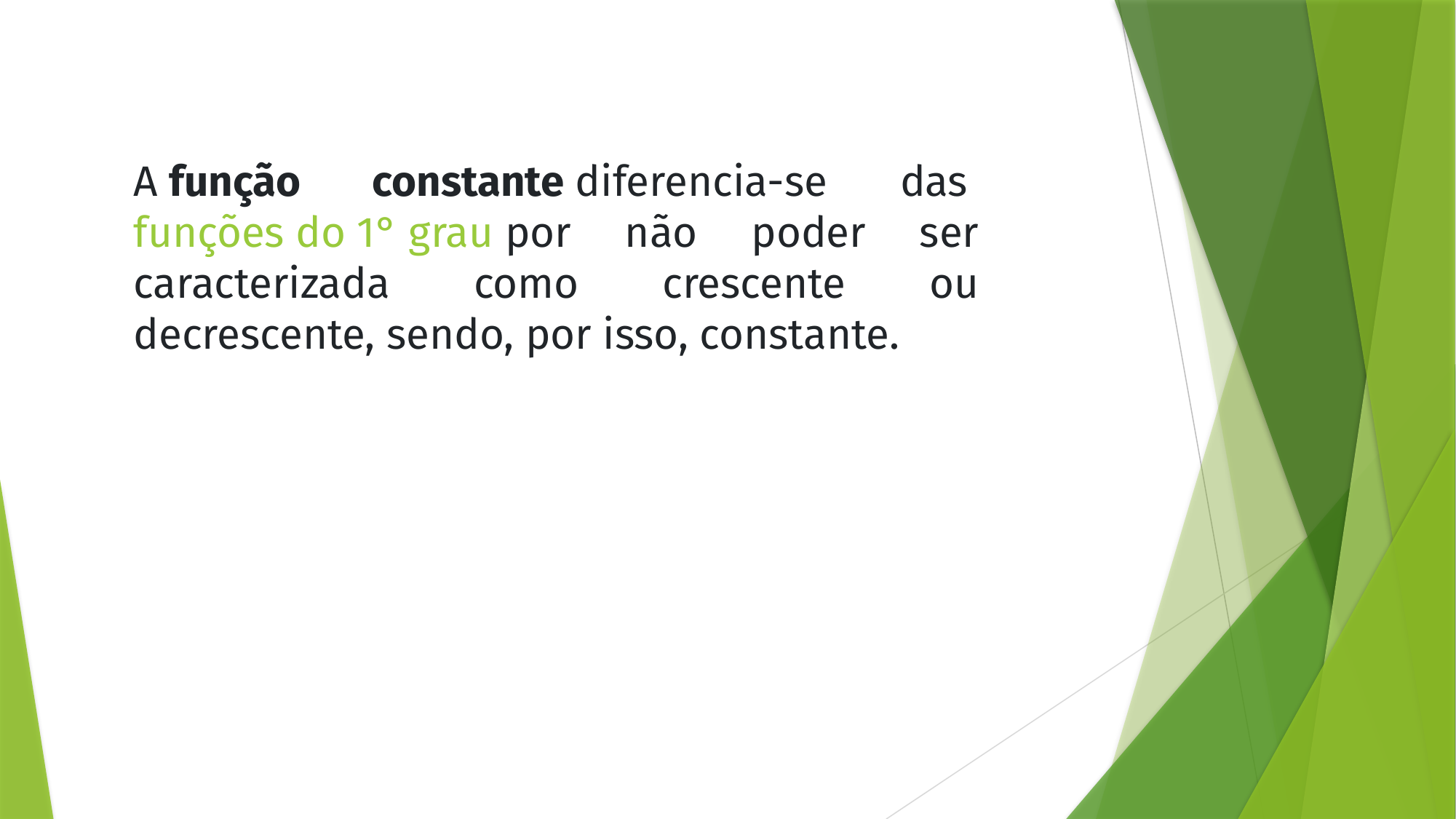

A função constante diferencia-se das funções do 1° grau por não poder ser caracterizada como crescente ou decrescente, sendo, por isso, constante.